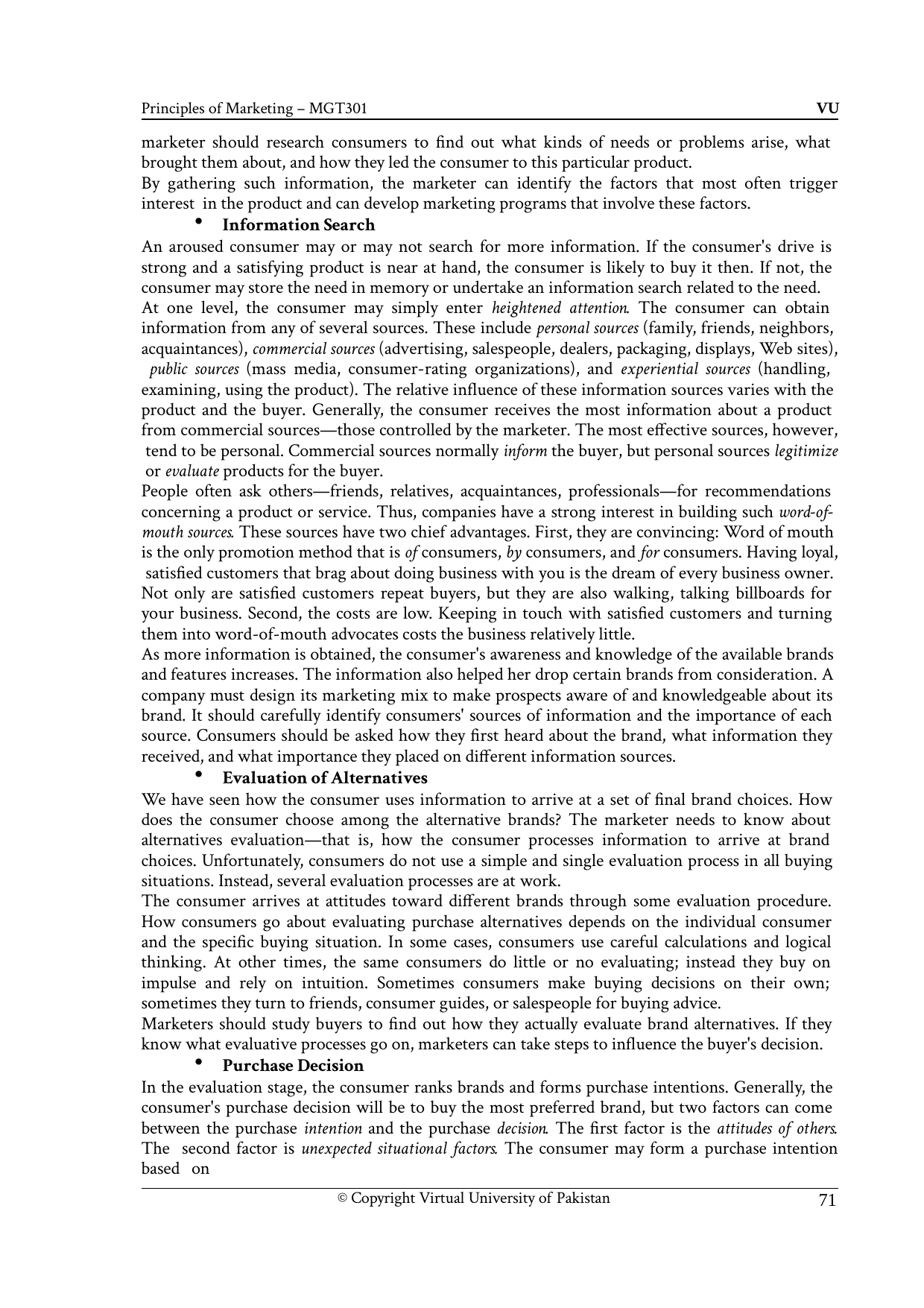

Principles of Marketing – MGT301	VU
marketer should research consumers to find out what kinds of needs or problems arise, what  brought them about, and how they led the consumer to this particular product.
By gathering such information, the marketer can identify the factors that most often trigger interest  in the product and can develop marketing programs that involve these factors.
Information Search
An aroused consumer may or may not search for more information. If the consumer's drive is  strong and a satisfying product is near at hand, the consumer is likely to buy it then. If not, the  consumer may store the need in memory or undertake an information search related to the need.
At one level, the consumer may simply enter heightened attention. The consumer can obtain  information from any of several sources. These include personal sources (family, friends, neighbors,  acquaintances), commercial sources (advertising, salespeople, dealers, packaging, displays, Web sites),  public sources (mass media, consumer-rating organizations), and experiential sources (handling,  examining, using the product). The relative influence of these information sources varies with the  product and the buyer. Generally, the consumer receives the most information about a product  from commercial sources—those controlled by the marketer. The most effective sources, however,  tend to be personal. Commercial sources normally inform the buyer, but personal sources legitimize  or evaluate products for the buyer.
People often ask others—friends, relatives, acquaintances, professionals—for recommendations  concerning a product or service. Thus, companies have a strong interest in building such word-of-  mouth sources. These sources have two chief advantages. First, they are convincing: Word of mouth  is the only promotion method that is of consumers, by consumers, and for consumers. Having loyal,  satisfied customers that brag about doing business with you is the dream of every business owner.  Not only are satisfied customers repeat buyers, but they are also walking, talking billboards for  your business. Second, the costs are low. Keeping in touch with satisfied customers and turning  them into word-of-mouth advocates costs the business relatively little.
As more information is obtained, the consumer's awareness and knowledge of the available brands  and features increases. The information also helped her drop certain brands from consideration. A  company must design its marketing mix to make prospects aware of and knowledgeable about its  brand. It should carefully identify consumers' sources of information and the importance of each  source. Consumers should be asked how they first heard about the brand, what information they  received, and what importance they placed on different information sources.
Evaluation of Alternatives
We have seen how the consumer uses information to arrive at a set of final brand choices. How  does the consumer choose among the alternative brands? The marketer needs to know about  alternatives evaluation—that is, how the consumer processes information to arrive at brand  choices. Unfortunately, consumers do not use a simple and single evaluation process in all buying  situations. Instead, several evaluation processes are at work.
The consumer arrives at attitudes toward different brands through some evaluation procedure.  How consumers go about evaluating purchase alternatives depends on the individual consumer  and the specific buying situation. In some cases, consumers use careful calculations and logical  thinking. At other times, the same consumers do little or no evaluating; instead they buy on  impulse and rely on intuition. Sometimes consumers make buying decisions on their own;  sometimes they turn to friends, consumer guides, or salespeople for buying advice.
Marketers should study buyers to find out how they actually evaluate brand alternatives. If they  know what evaluative processes go on, marketers can take steps to influence the buyer's decision.
Purchase Decision
In the evaluation stage, the consumer ranks brands and forms purchase intentions. Generally, the  consumer's purchase decision will be to buy the most preferred brand, but two factors can come  between the purchase intention and the purchase decision. The first factor is the attitudes of others. The  second factor is unexpected situational factors. The consumer may form a purchase intention based  on

© Copyright Virtual University of Pakistan
71